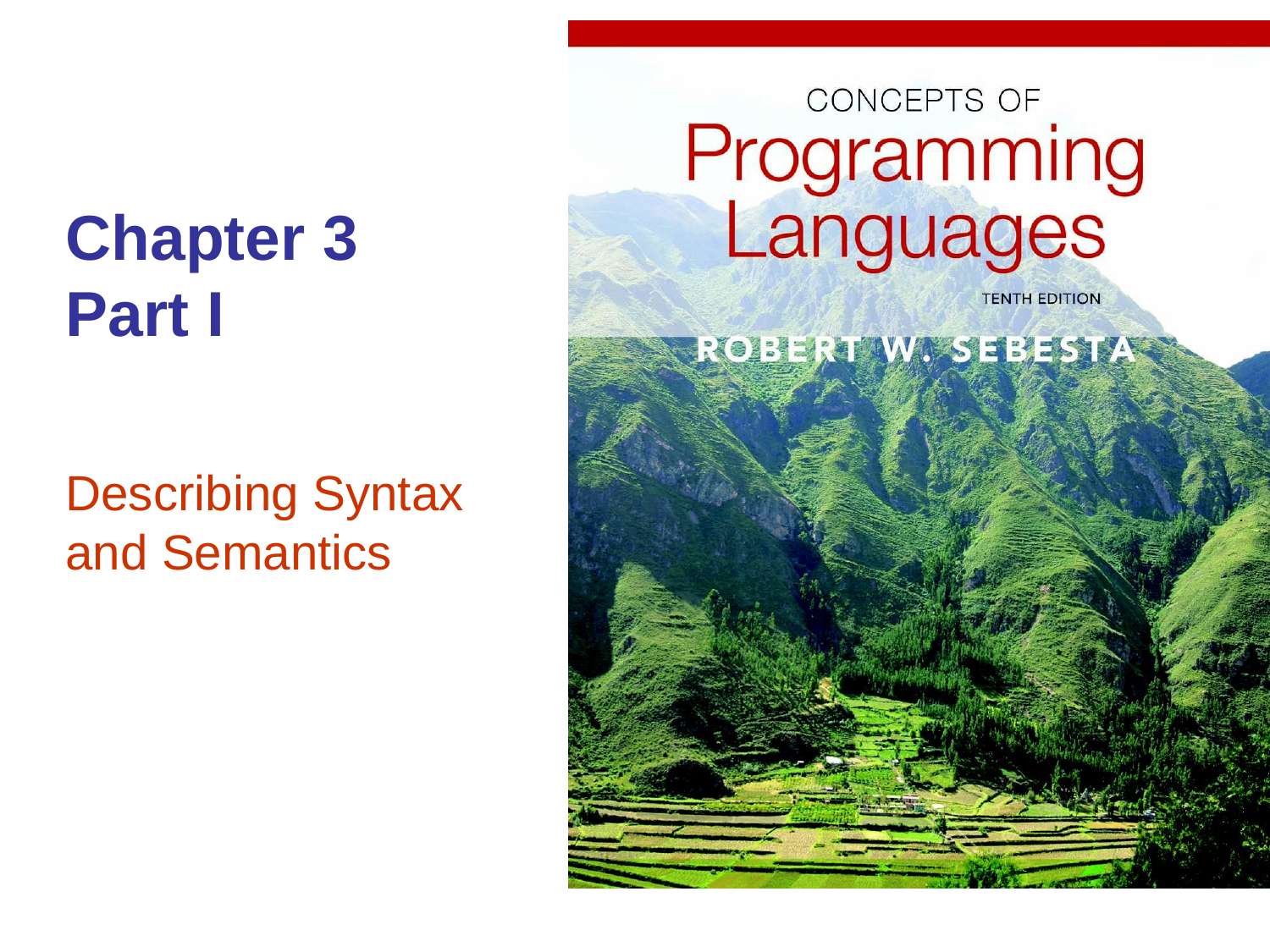

# Chapter 3 Part I
Describing Syntax and Semantics